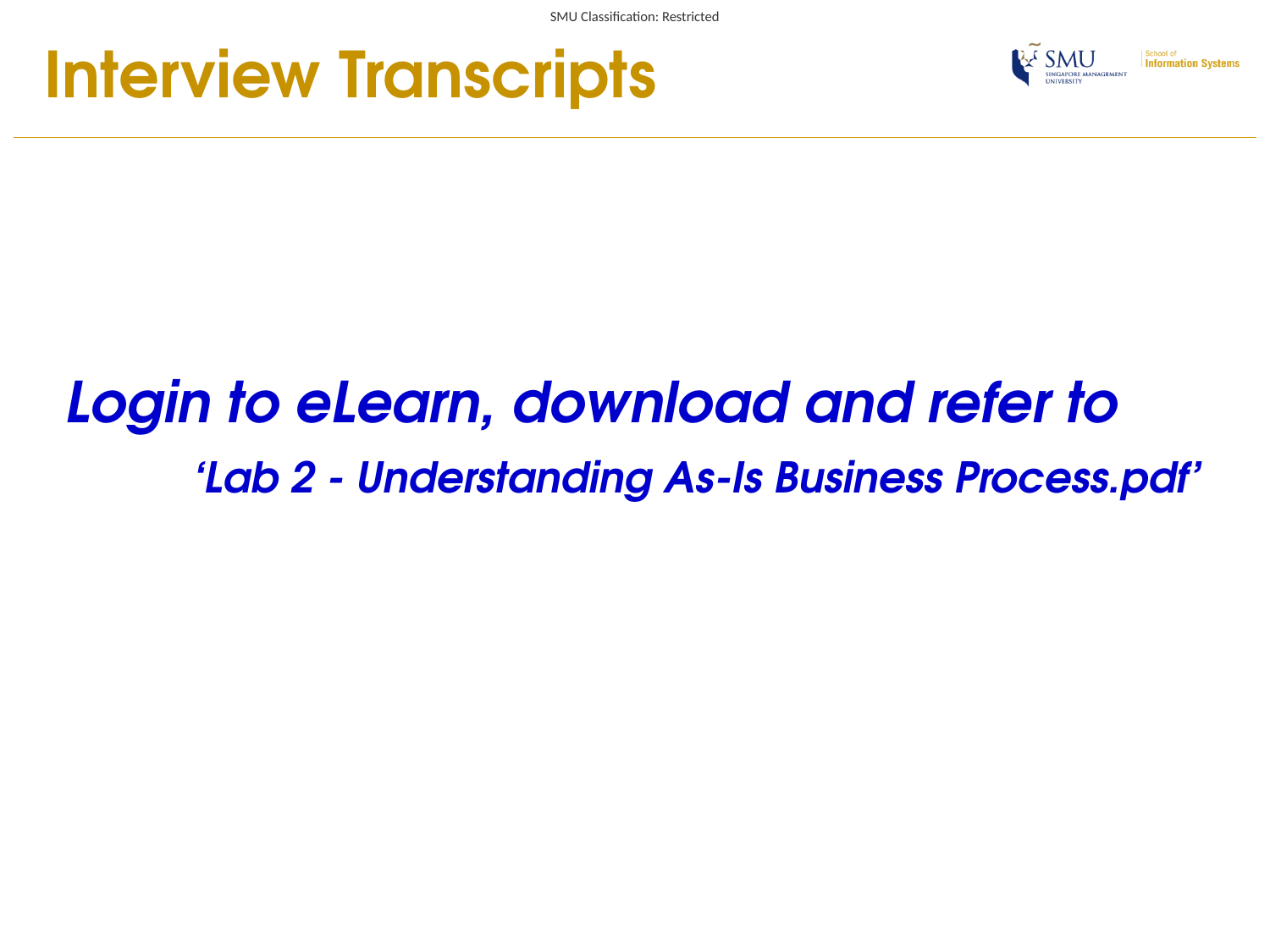

Interview Transcripts
Login to eLearn, download and refer to
	‘Lab 2 - Understanding As-Is Business Process.pdf’